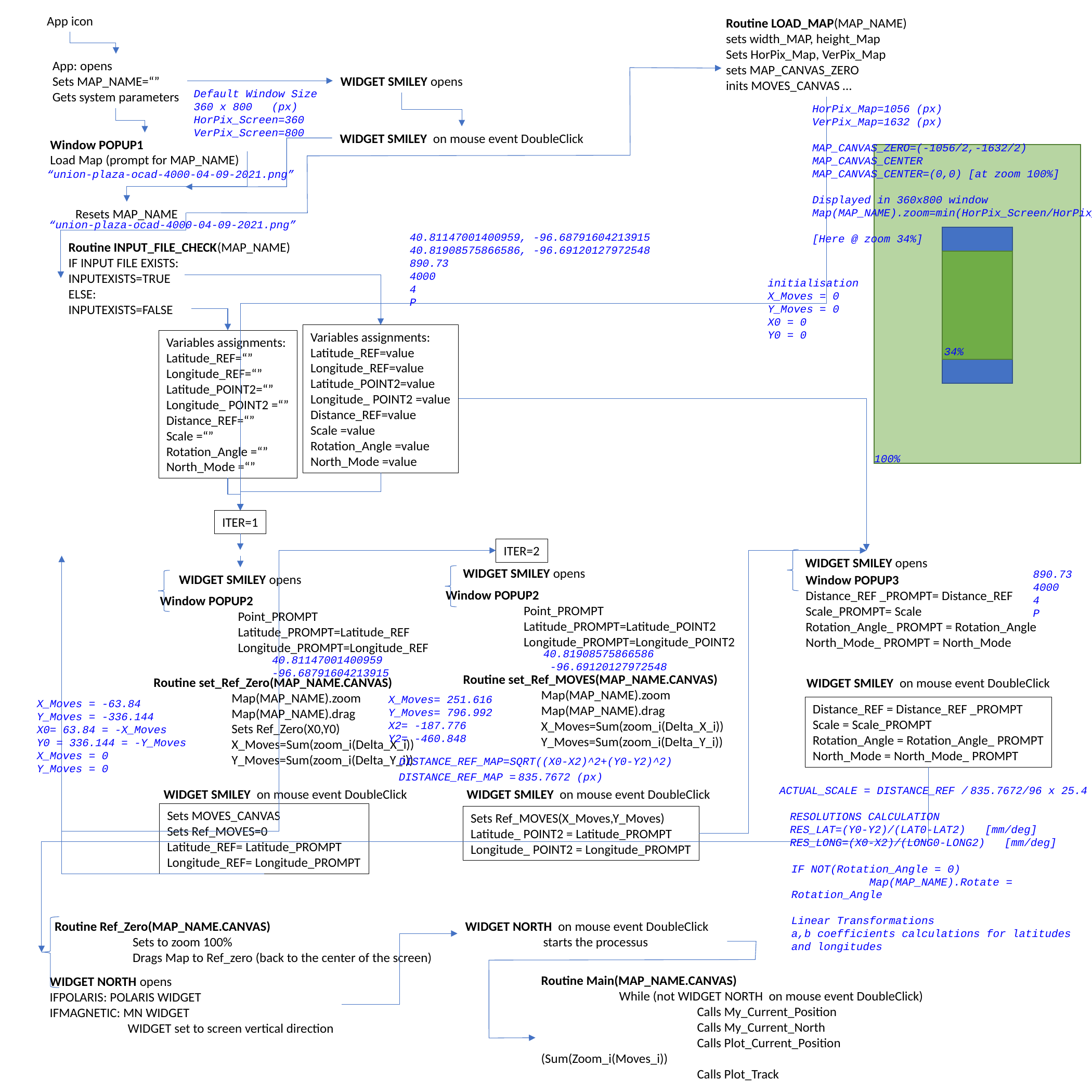

App icon
Routine LOAD_MAP(MAP_NAME)
sets width_MAP, height_Map
Sets HorPix_Map, VerPix_Map
sets MAP_CANVAS_ZERO
inits MOVES_CANVAS …
App: opens
Sets MAP_NAME=“”
Gets system parameters

WIDGET SMILEY opens
Default Window Size
360 x 800   (px)
HorPix_Screen=360
VerPix_Screen=800
HorPix_Map=1056 (px)
VerPix_Map=1632 (px)

MAP_CANVAS_ZERO=(-1056/2,-1632/2)
MAP_CANVAS_CENTER
MAP_CANVAS_CENTER=(0,0) [at zoom 100%]

Displayed in 360x800 window
Map(MAP_NAME).zoom=min(HorPix_Screen/HorPix_Map, VerPix_Screen/VerPix_Map)

[Here @ zoom 34%]
WIDGET SMILEY  on mouse event DoubleClick
Window POPUP1
Load Map (prompt for MAP_NAME)

34%
100%
“union-plaza-ocad-4000-04-09-2021.png”
Resets MAP_NAME
“union-plaza-ocad-4000-04-09-2021.png”
40.81147001400959, -96.68791604213915
40.81908575866586, -96.69120127972548
890.73
4000
4
P
Routine INPUT_FILE_CHECK(MAP_NAME)
IF INPUT FILE EXISTS:
INPUTEXISTS=TRUE
ELSE:
INPUTEXISTS=FALSE
initialisation
X_Moves = 0
Y_Moves = 0
X0 = 0
Y0 = 0
Variables assignments:
Latitude_REF=value
Longitude_REF=value
Latitude_POINT2=value
Longitude_ POINT2 =value
Distance_REF=value
Scale =value
Rotation_Angle =value
North_Mode =value
Variables assignments:
Latitude_REF=“”
Longitude_REF=“”
Latitude_POINT2=“”
Longitude_ POINT2 =“”
Distance_REF=“”
Scale =“”
Rotation_Angle =“”
North_Mode =“”
ITER=1
ITER=2

WIDGET SMILEY opens
WIDGET SMILEY opens
890.73
4000
4
P

WIDGET SMILEY opens
Window POPUP3
Distance_REF _PROMPT= Distance_REF
Scale_PROMPT= Scale
Rotation_Angle_ PROMPT = Rotation_Angle
North_Mode_ PROMPT = North_Mode

Window POPUP2
	Point_PROMPT
	Latitude_PROMPT=Latitude_POINT2
	Longitude_PROMPT=Longitude_POINT2
Window POPUP2
	Point_PROMPT
	Latitude_PROMPT=Latitude_REF
	Longitude_PROMPT=Longitude_REF
40.81908575866586
 -96.69120127972548
40.81147001400959
-96.68791604213915
Routine set_Ref_MOVES(MAP_NAME.CANVAS)
	Map(MAP_NAME).zoom
	Map(MAP_NAME).drag
	X_Moves=Sum(zoom_i(Delta_X_i))
	Y_Moves=Sum(zoom_i(Delta_Y_i))

Routine set_Ref_Zero(MAP_NAME.CANVAS)
	Map(MAP_NAME).zoom
	Map(MAP_NAME).drag
	Sets Ref_Zero(X0,Y0)
	X_Moves=Sum(zoom_i(Delta_X_i))
	Y_Moves=Sum(zoom_i(Delta_Y_i))
WIDGET SMILEY  on mouse event DoubleClick
X_Moves= 251.616
Y_Moves= 796.992
X2= -187.776
Y2= -460.848
X_Moves = -63.84
Y_Moves = -336.144
X0= 63.84 = -X_Moves
Y0 = 336.144 = -Y_Moves
X_Moves = 0
Y_Moves = 0
Distance_REF = Distance_REF _PROMPT
Scale = Scale_PROMPT
Rotation_Angle = Rotation_Angle_ PROMPT
North_Mode = North_Mode_ PROMPT
DISTANCE_REF_MAP=SQRT((X0-X2)^2+(Y0-Y2)^2)
DISTANCE_REF_MAP = 835.7672 (px)
ACTUAL_SCALE = DISTANCE_REF / 835.7672/96 x 25.4
WIDGET SMILEY  on mouse event DoubleClick
WIDGET SMILEY  on mouse event DoubleClick
Sets MOVES_CANVAS
Sets Ref_MOVES=0
Latitude_REF= Latitude_PROMPT
Longitude_REF= Longitude_PROMPT
RESOLUTIONS CALCULATION
RES_LAT=(Y0-Y2)/(LAT0-LAT2)   [mm/deg]
RES_LONG=(X0-X2)/(LONG0-LONG2)   [mm/deg]
Sets Ref_MOVES(X_Moves,Y_Moves)
Latitude_ POINT2 = Latitude_PROMPT
Longitude_ POINT2 = Longitude_PROMPT
IF NOT(Rotation_Angle = 0)
	Map(MAP_NAME).Rotate = Rotation_Angle

Linear Transformations
a,b coefficients calculations for latitudes and longitudes

Routine Ref_Zero(MAP_NAME.CANVAS)
	Sets to zoom 100%
	Drags Map to Ref_zero (back to the center of the screen)
WIDGET NORTH  on mouse event DoubleClick
	starts the processus

Routine Main(MAP_NAME.CANVAS)
	While (not WIDGET NORTH  on mouse event DoubleClick)
		Calls My_Current_Position
		Calls My_Current_North
		Calls Plot_Current_Position (Sum(Zoom_i(Moves_i))
		Calls Plot_Track
WIDGET NORTH opens
IFPOLARIS: POLARIS WIDGET
IFMAGNETIC: MN WIDGET
	WIDGET set to screen vertical direction